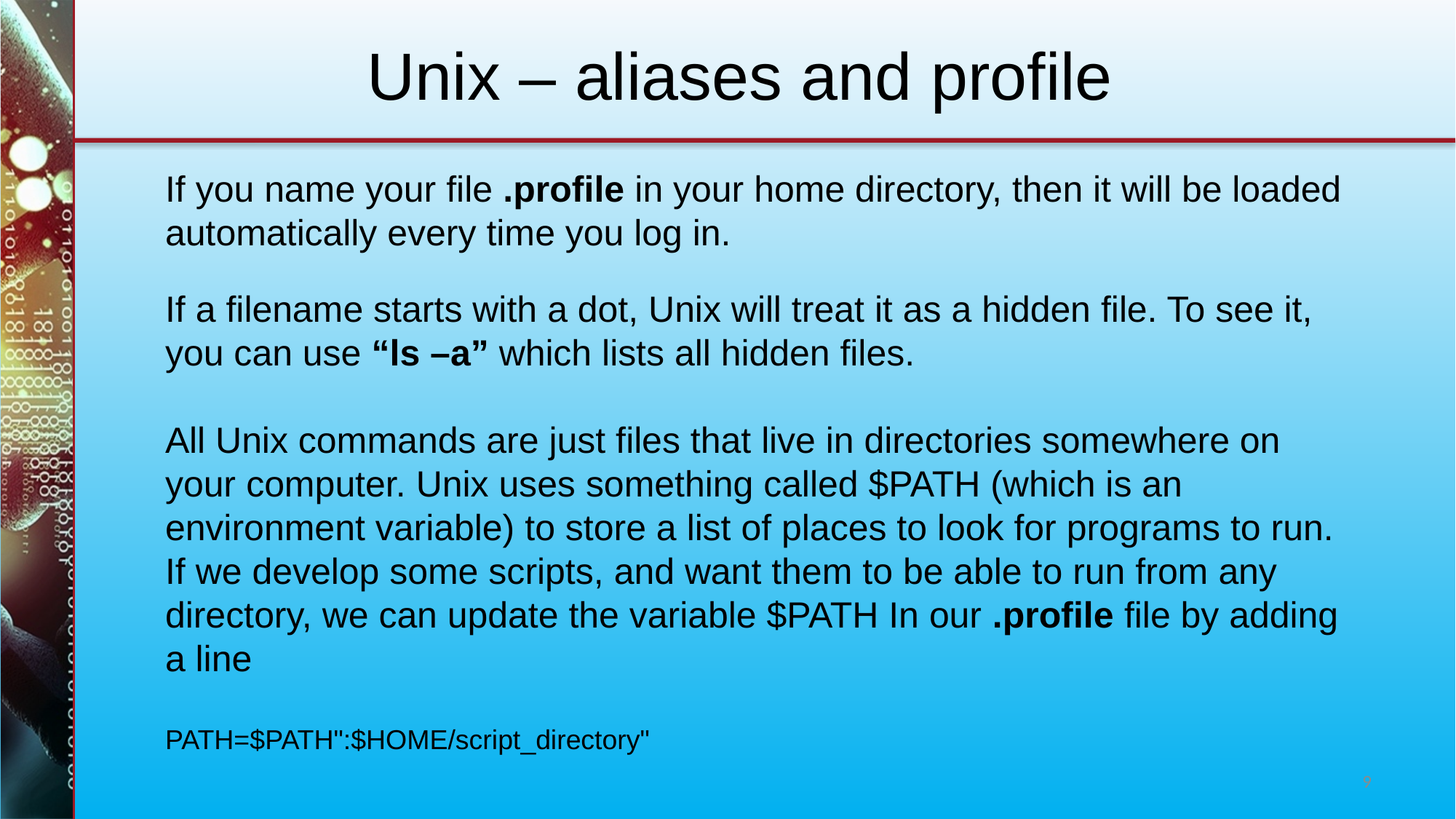

Unix – aliases and profile
If you name your file .profile in your home directory, then it will be loaded automatically every time you log in.

If a filename starts with a dot, Unix will treat it as a hidden file. To see it, you can use “ls –a” which lists all hidden files.

All Unix commands are just files that live in directories somewhere on your computer. Unix uses something called $PATH (which is an environment variable) to store a list of places to look for programs to run. If we develop some scripts, and want them to be able to run from any directory, we can update the variable $PATH In our .profile file by adding a line

PATH=$PATH":$HOME/script_directory"

9